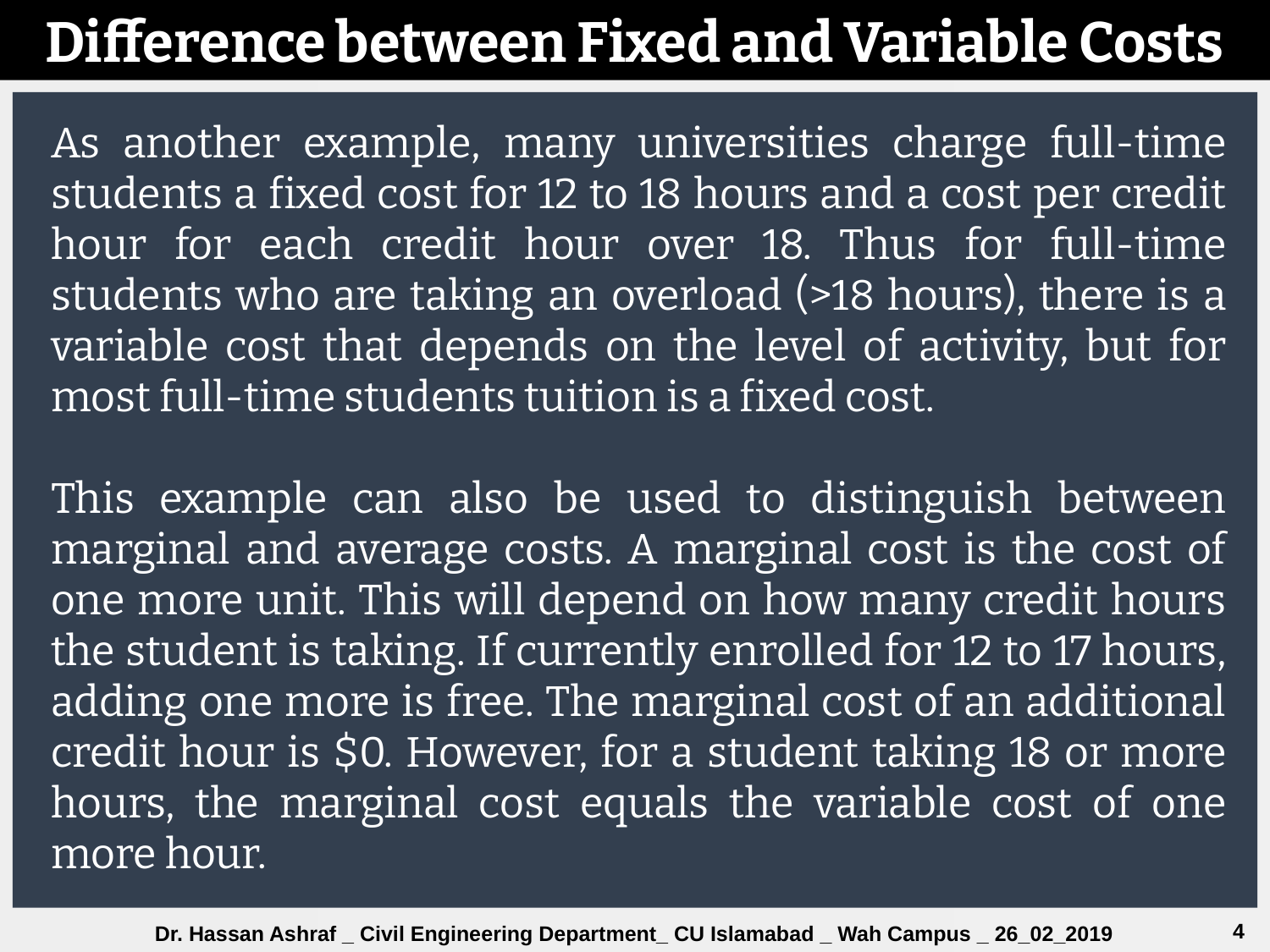

Difference between Fixed and Variable Costs

As another example, many universities charge full-time students a fixed cost for 12 to 18 hours and a cost per credit hour for each credit hour over 18. Thus for full-time students who are taking an overload (>18 hours), there is a variable cost that depends on the level of activity, but for most full-time students tuition is a fixed cost.

This example can also be used to distinguish between marginal and average costs. A marginal cost is the cost of one more unit. This will depend on how many credit hours the student is taking. If currently enrolled for 12 to 17 hours, adding one more is free. The marginal cost of an additional credit hour is $0. However, for a student taking 18 or more hours, the marginal cost equals the variable cost of one more hour.
4
Dr. Hassan Ashraf _ Civil Engineering Department_ CU Islamabad _ Wah Campus _ 26_02_2019